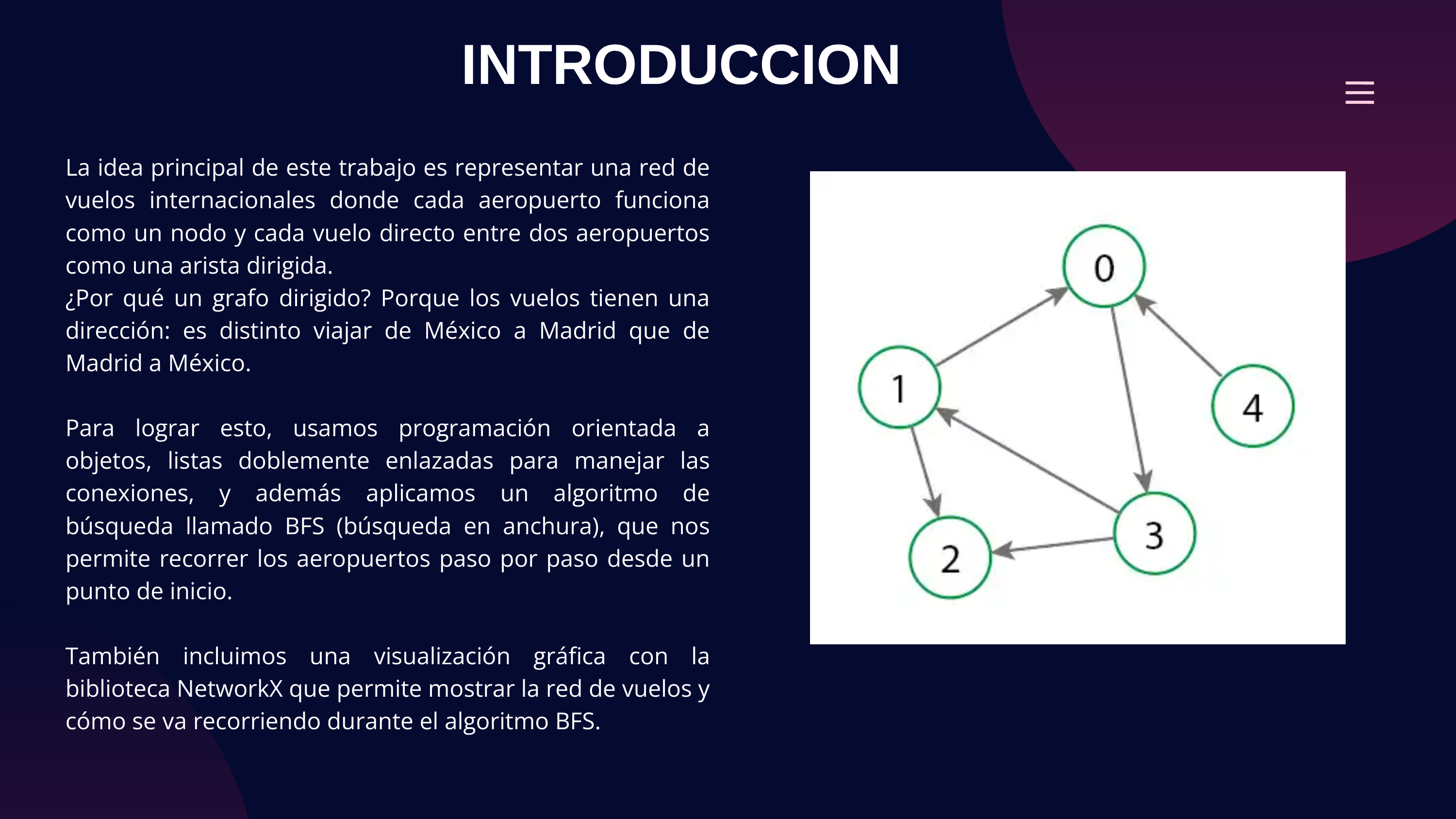

INTRODUCCION

La idea principal de este trabajo es representar una red de vuelos internacionales donde cada aeropuerto funciona como un nodo y cada vuelo directo entre dos aeropuertos como una arista dirigida.
¿Por qué un grafo dirigido? Porque los vuelos tienen una dirección: es distinto viajar de México a Madrid que de Madrid a México.

Para lograr esto, usamos programación orientada a objetos, listas doblemente enlazadas para manejar las conexiones, y además aplicamos un algoritmo de búsqueda llamado BFS (búsqueda en anchura), que nos permite recorrer los aeropuertos paso por paso desde un punto de inicio.

También incluimos una visualización gráfica con la biblioteca NetworkX que permite mostrar la red de vuelos y cómo se va recorriendo durante el algoritmo BFS.